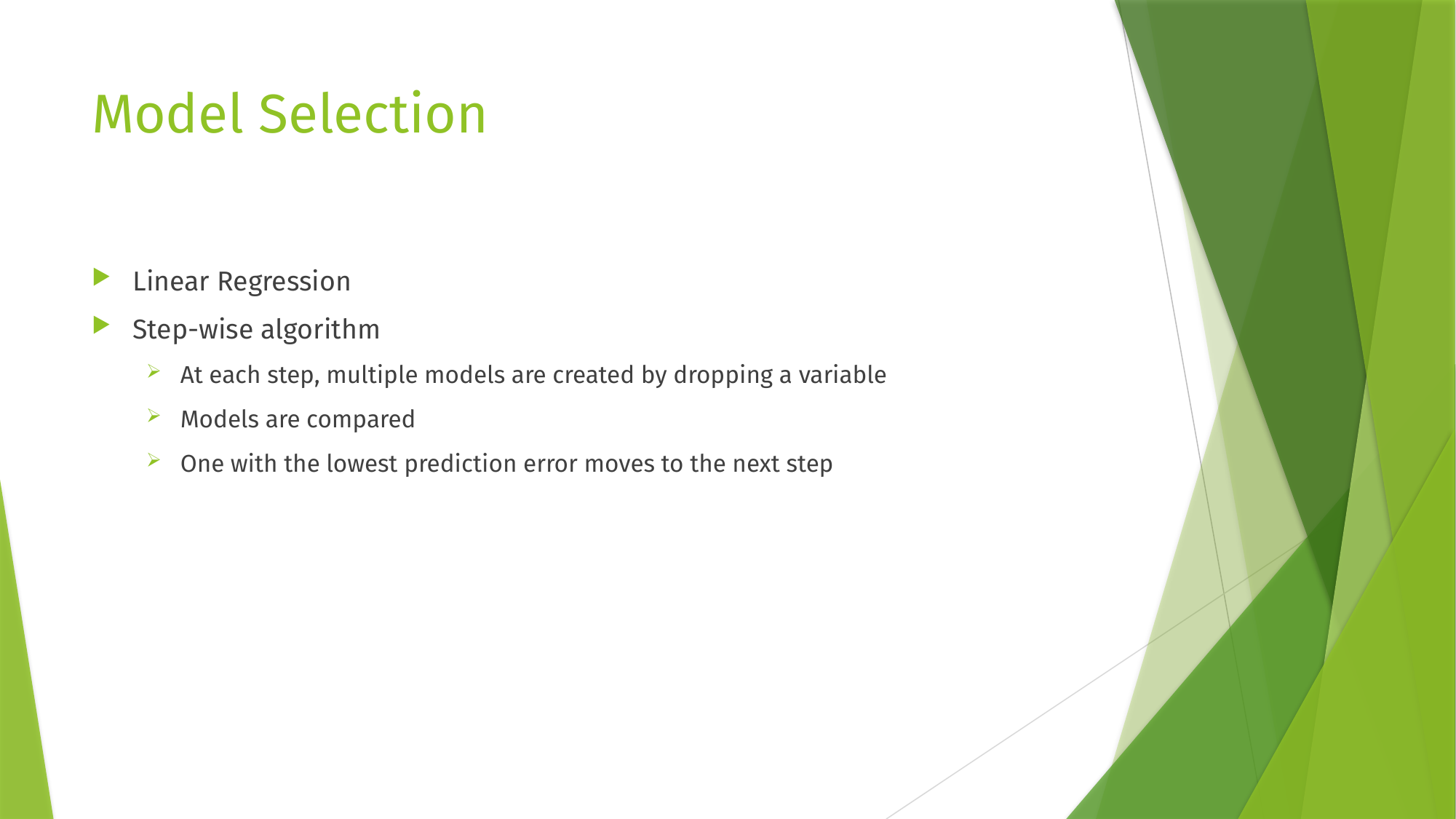

# Model Selection
Linear Regression
Step-wise algorithm
At each step, multiple models are created by dropping a variable
Models are compared
One with the lowest prediction error moves to the next step